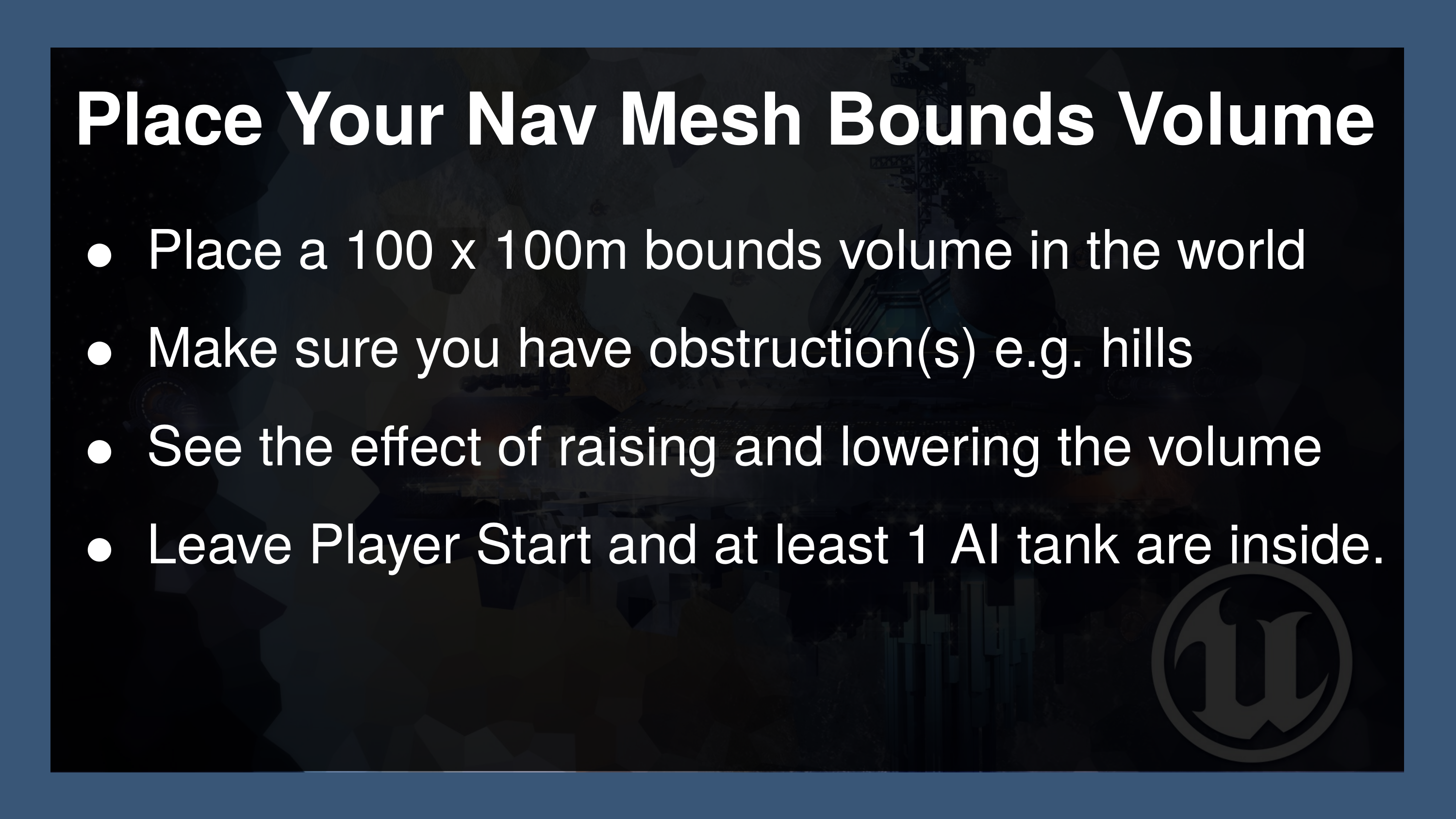

Place Your Nav Mesh Bounds Volume
Place a 100 x 100m bounds volume in the world
Make sure you have obstruction(s) e.g. hills
See the effect of raising and lowering the volume
Leave Player Start and at least 1 AI tank are inside.